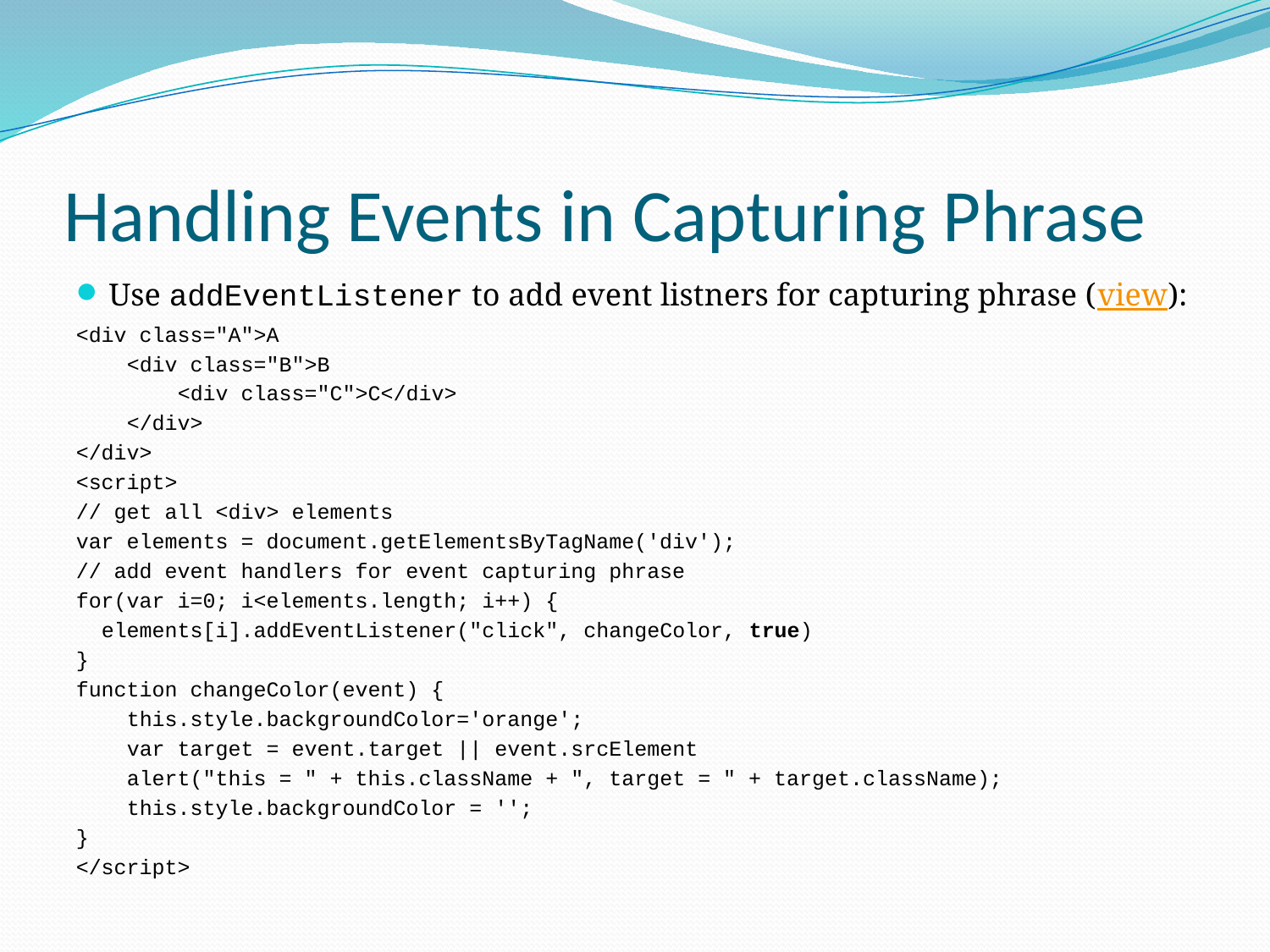

# Handling Events in Capturing Phrase
Use addEventListener to add event listners for capturing phrase (view):
<div class="A">A
    <div class="B">B
        <div class="C">C</div>
    </div>
</div>
<script>
// get all <div> elements
var elements = document.getElementsByTagName('div');
// add event handlers for event capturing phrase
for(var i=0; i<elements.length; i++) {
  elements[i].addEventListener("click", changeColor, true)
}
function changeColor(event) {
    this.style.backgroundColor='orange';
    var target = event.target || event.srcElement
    alert("this = " + this.className + ", target = " + target.className);
    this.style.backgroundColor = '';
}
</script>